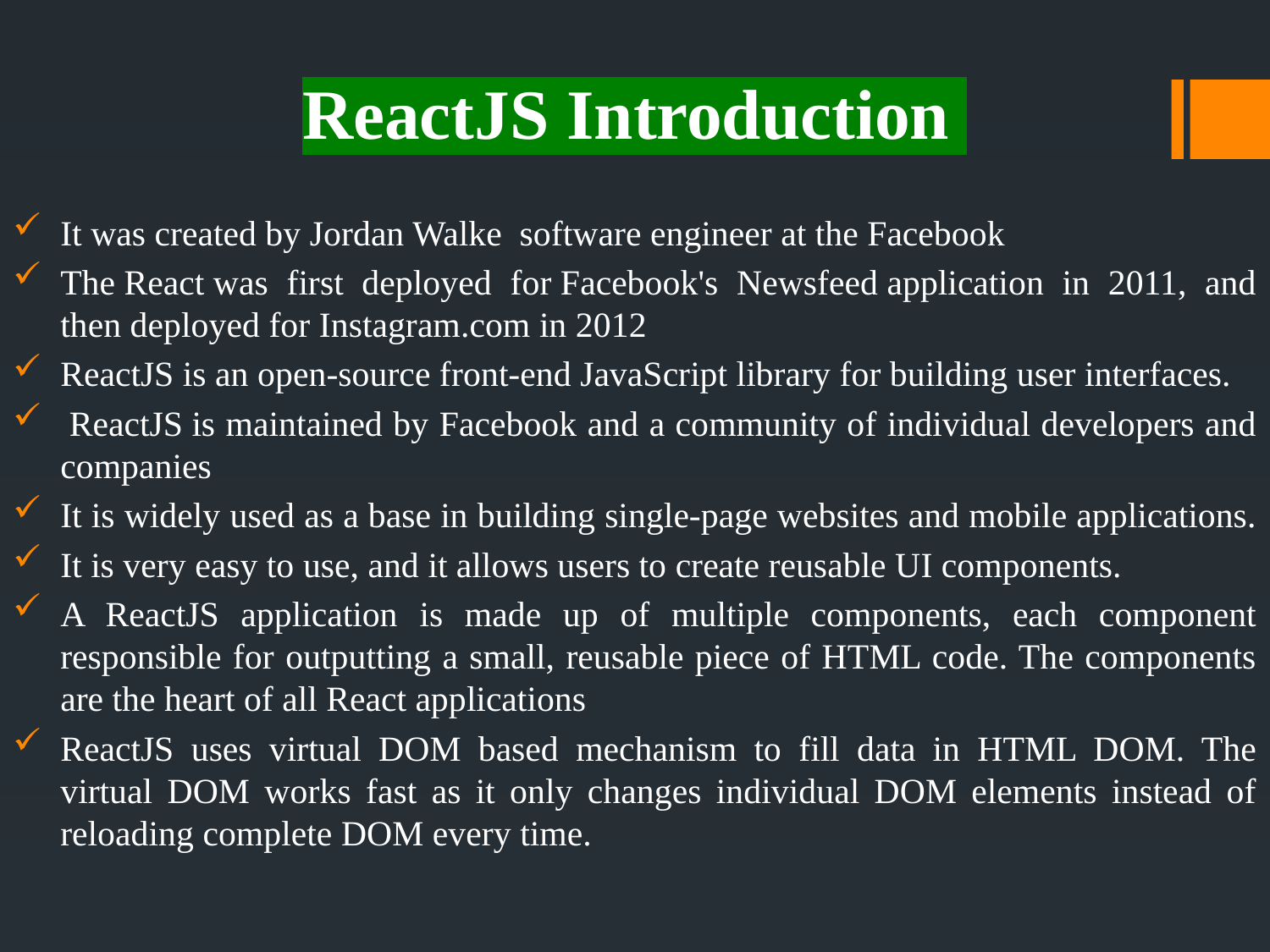

ReactJS Introduction

It was created by Jordan Walke  software engineer at the Facebook
The React was first deployed for Facebook's Newsfeed application in 2011, and then deployed for Instagram.com in 2012
ReactJS is an open-source front-end JavaScript library for building user interfaces.
 ReactJS is maintained by Facebook and a community of individual developers and companies
It is widely used as a base in building single-page websites and mobile applications.
It is very easy to use, and it allows users to create reusable UI components.
A ReactJS application is made up of multiple components, each component responsible for outputting a small, reusable piece of HTML code. The components are the heart of all React applications
ReactJS uses virtual DOM based mechanism to fill data in HTML DOM. The virtual DOM works fast as it only changes individual DOM elements instead of reloading complete DOM every time.